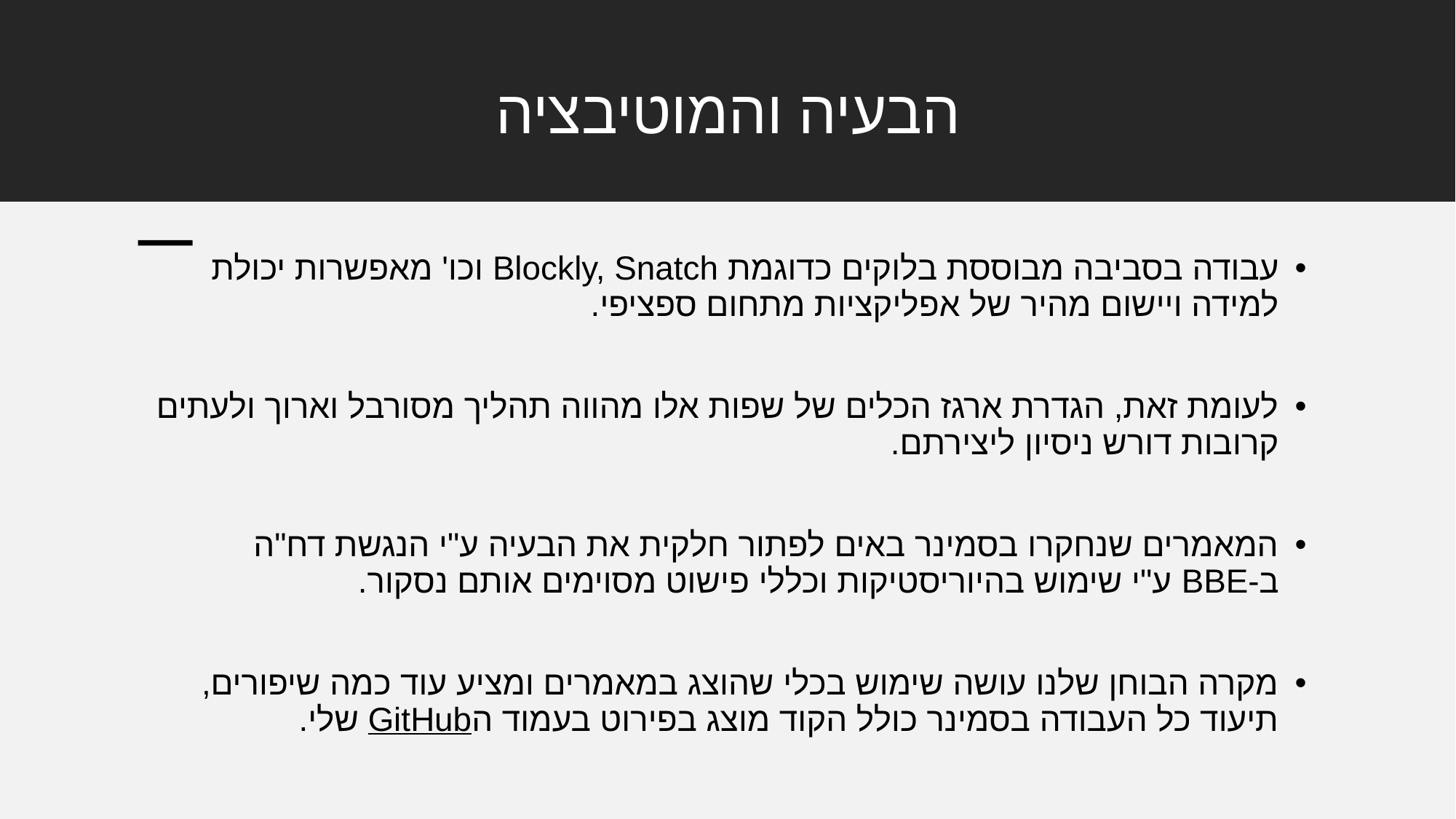

# הבעיה והמוטיבציה

עבודה בסביבה מבוססת בלוקים כדוגמת Blockly, Snatch וכו' מאפשרות יכולת למידה ויישום מהיר של אפליקציות מתחום ספציפי.

לעומת זאת, הגדרת ארגז הכלים של שפות אלו מהווה תהליך מסורבל וארוך ולעתים קרובות דורש ניסיון ליצירתם.

המאמרים שנחקרו בסמינר באים לפתור חלקית את הבעיה ע"י הנגשת דח"ה ב-BBE ע"י שימוש בהיוריסטיקות וכללי פישוט מסוימים אותם נסקור.

מקרה הבוחן שלנו עושה שימוש בכלי שהוצג במאמרים ומציע עוד כמה שיפורים,
תיעוד כל העבודה בסמינר כולל הקוד מוצג בפירוט בעמוד הGitHub שלי.